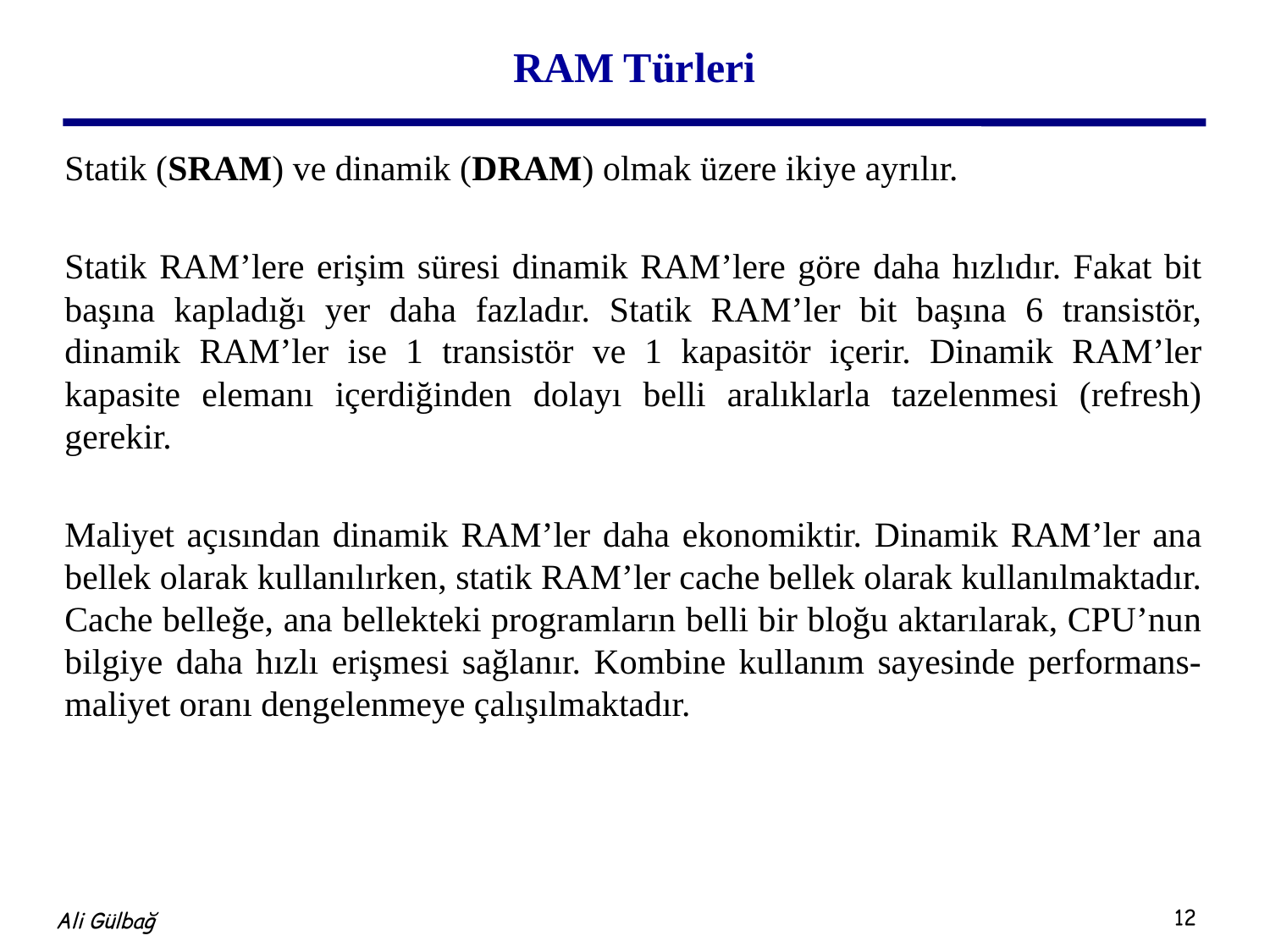

# RAM Türleri
Statik (SRAM) ve dinamik (DRAM) olmak üzere ikiye ayrılır.

Statik RAM’lere erişim süresi dinamik RAM’lere göre daha hızlıdır. Fakat bit başına kapladığı yer daha fazladır. Statik RAM’ler bit başına 6 transistör, dinamik RAM’ler ise 1 transistör ve 1 kapasitör içerir. Dinamik RAM’ler kapasite elemanı içerdiğinden dolayı belli aralıklarla tazelenmesi (refresh) gerekir.

Maliyet açısından dinamik RAM’ler daha ekonomiktir. Dinamik RAM’ler ana bellek olarak kullanılırken, statik RAM’ler cache bellek olarak kullanılmaktadır. Cache belleğe, ana bellekteki programların belli bir bloğu aktarılarak, CPU’nun bilgiye daha hızlı erişmesi sağlanır. Kombine kullanım sayesinde performans-maliyet oranı dengelenmeye çalışılmaktadır.